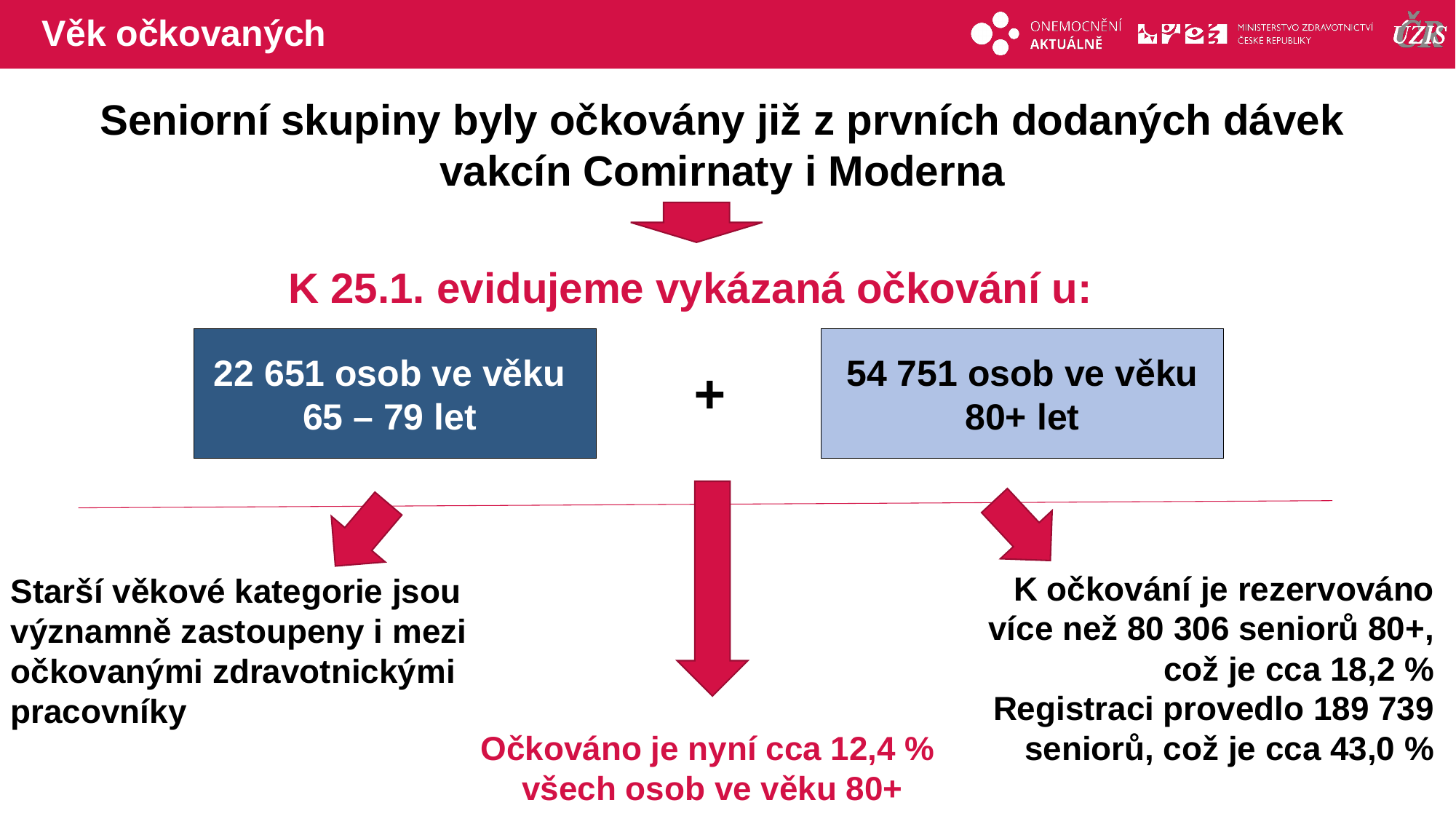

# Věk očkovaných
Seniorní skupiny byly očkovány již z prvních dodaných dávek vakcín Comirnaty i Moderna

K 25.1. evidujeme vykázaná očkování u:
22 651 osob ve věku
65 – 79 let
54 751 osob ve věku
80+ let
+

K očkování je rezervováno více než 80 306 seniorů 80+, což je cca 18,2 %
Registraci provedlo 189 739
 seniorů, což je cca 43,0 %
Starší věkové kategorie jsou významně zastoupeny i mezi očkovanými zdravotnickými pracovníky
Očkováno je nyní cca 12,4 %
všech osob ve věku 80+